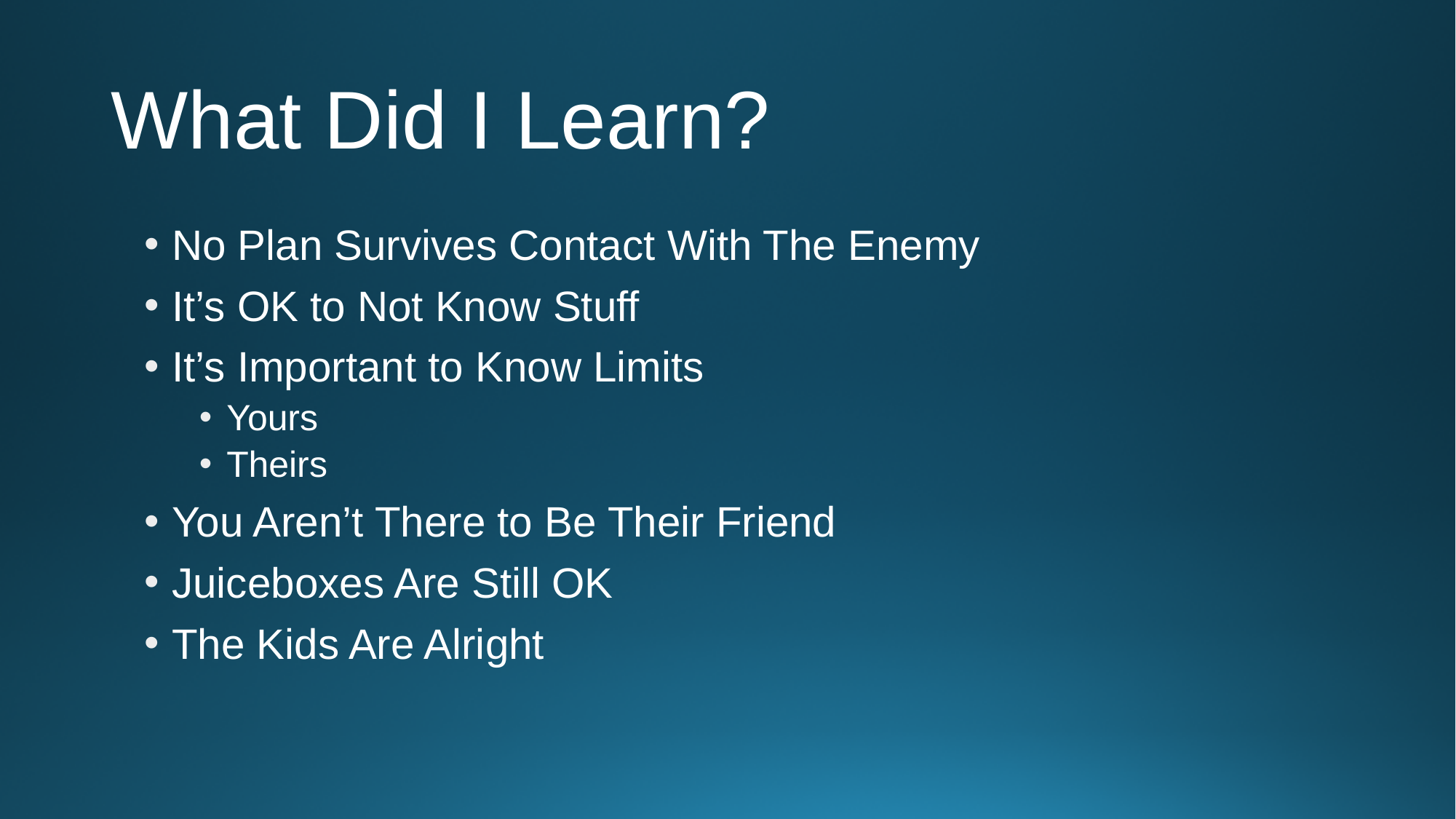

# What Did I Learn?
No Plan Survives Contact With The Enemy
It’s OK to Not Know Stuff
It’s Important to Know Limits
Yours
Theirs
You Aren’t There to Be Their Friend
Juiceboxes Are Still OK
The Kids Are Alright